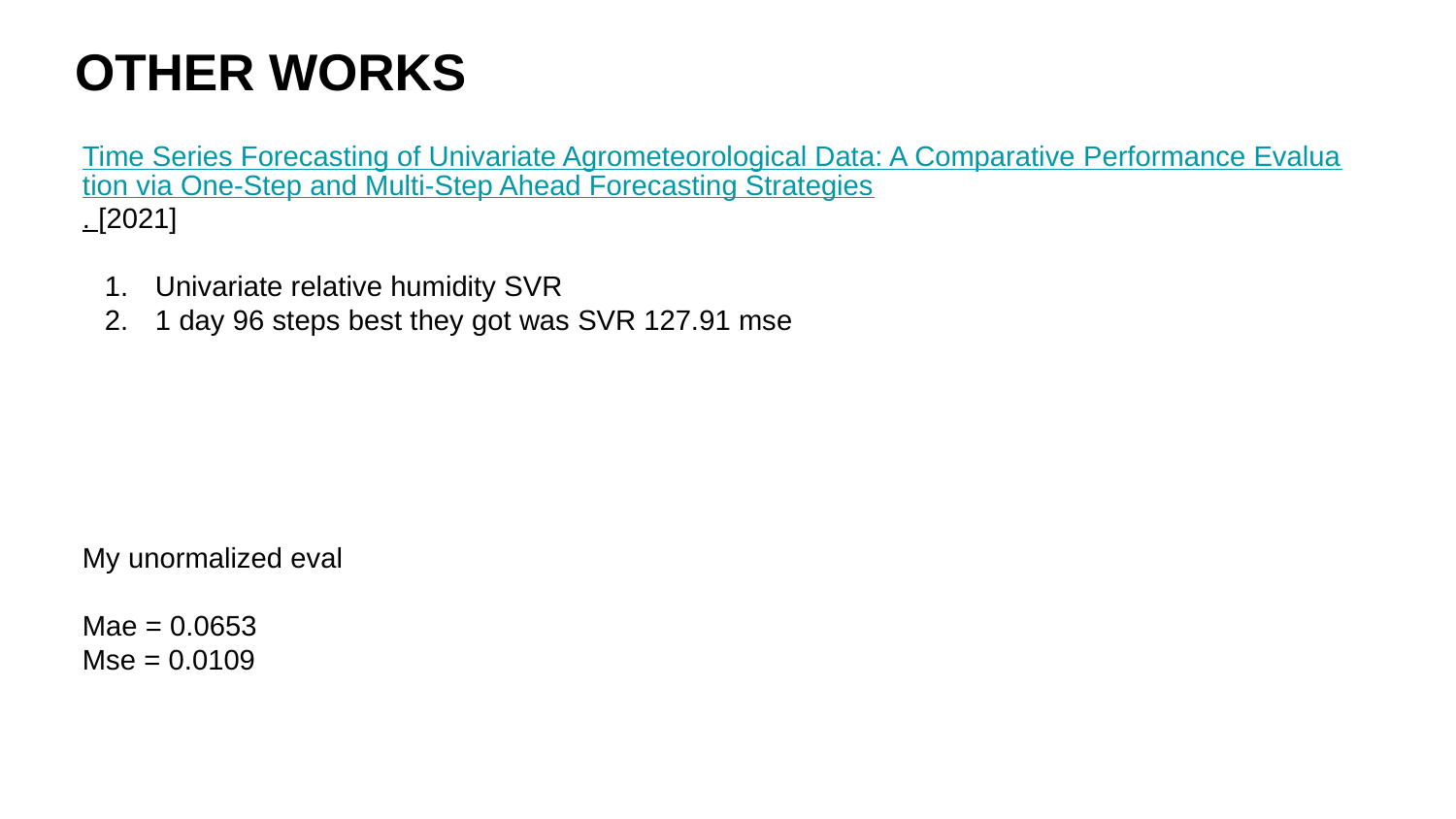

# OTHER WORKS
Time Series Forecasting of Univariate Agrometeorological Data: A Comparative Performance Evaluation via One-Step and Multi-Step Ahead Forecasting Strategies. [2021]

Univariate relative humidity SVR
1 day 96 steps best they got was SVR 127.91 mse

My unormalized eval

Mae = 0.0653
Mse = 0.0109